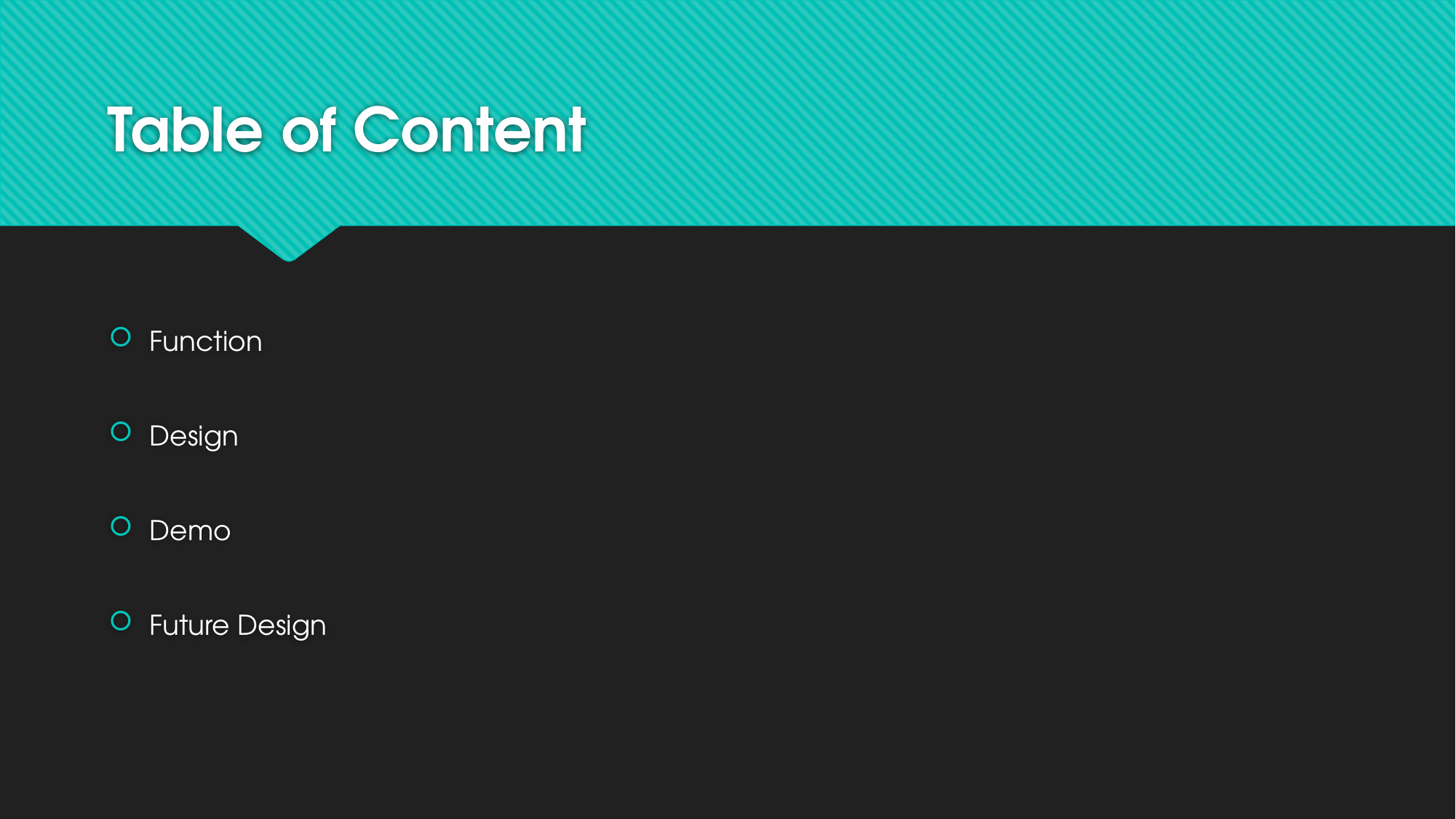

# Table of Content
Function

Design

Demo

Future Design